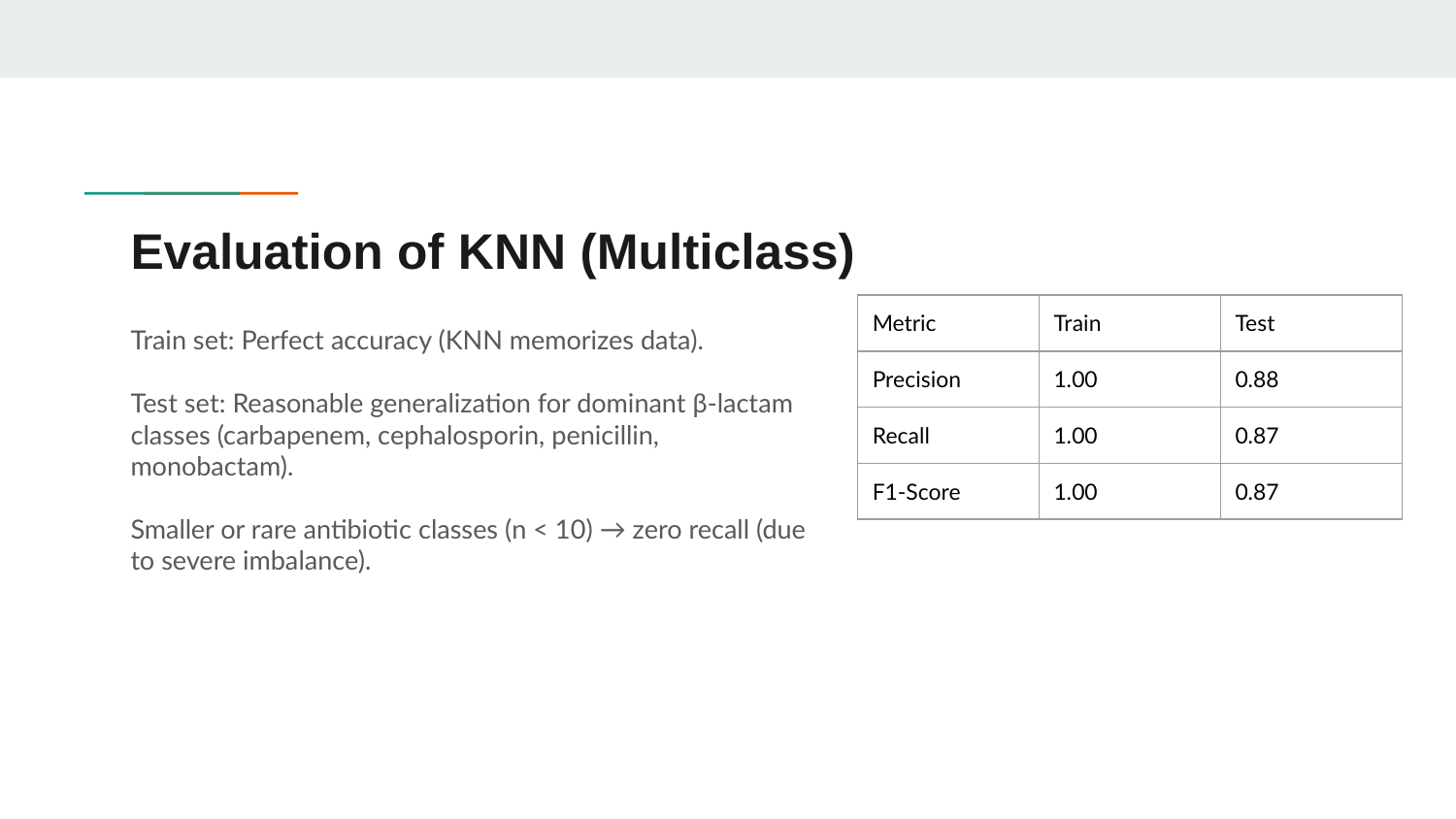

# Evaluation of KNN (Multiclass)
| Metric | Train | Test |
| --- | --- | --- |
| Precision | 1.00 | 0.88 |
| Recall | 1.00 | 0.87 |
| F1-Score | 1.00 | 0.87 |
Train set: Perfect accuracy (KNN memorizes data).

Test set: Reasonable generalization for dominant β-lactam classes (carbapenem, cephalosporin, penicillin, monobactam).

Smaller or rare antibiotic classes (n < 10) → zero recall (due to severe imbalance).